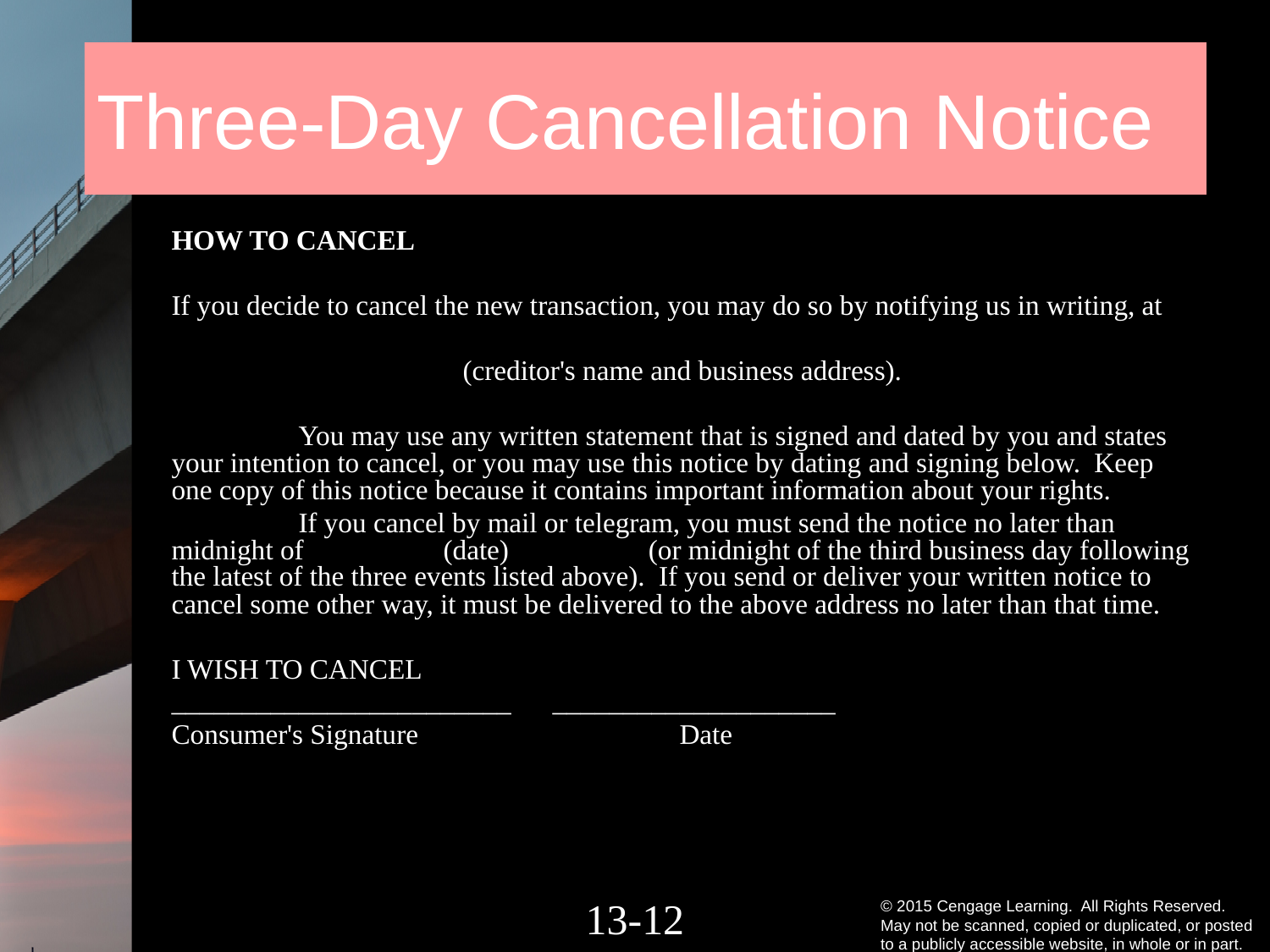

# Three-Day Cancellation Notice
HOW TO CANCEL

If you decide to cancel the new transaction, you may do so by notifying us in writing, at

(creditor's name and business address).

	You may use any written statement that is signed and dated by you and states your intention to cancel, or you may use this notice by dating and signing below.  Keep one copy of this notice because it contains important information about your rights.
	If you cancel by mail or telegram, you must send the notice no later than midnight of                    (date)                    (or midnight of the third business day following the latest of the three events listed above).  If you send or deliver your written notice to cancel some other way, it must be delivered to the above address no later than that time.

I WISH TO CANCEL
________________________	____________________
Consumer's Signature			Date

13-12